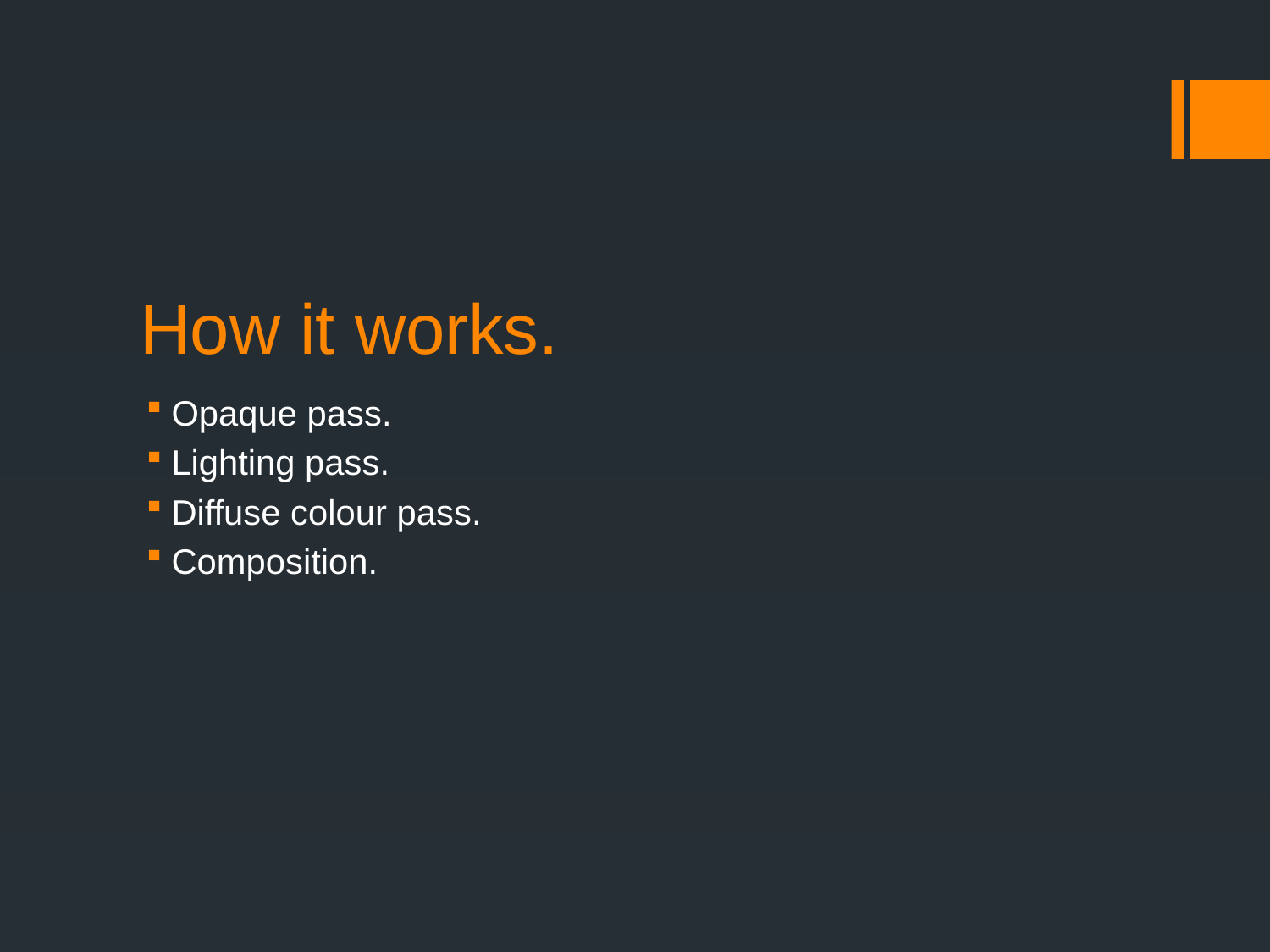

# How it works.
Opaque pass.
Lighting pass.
Diffuse colour pass.
Composition.